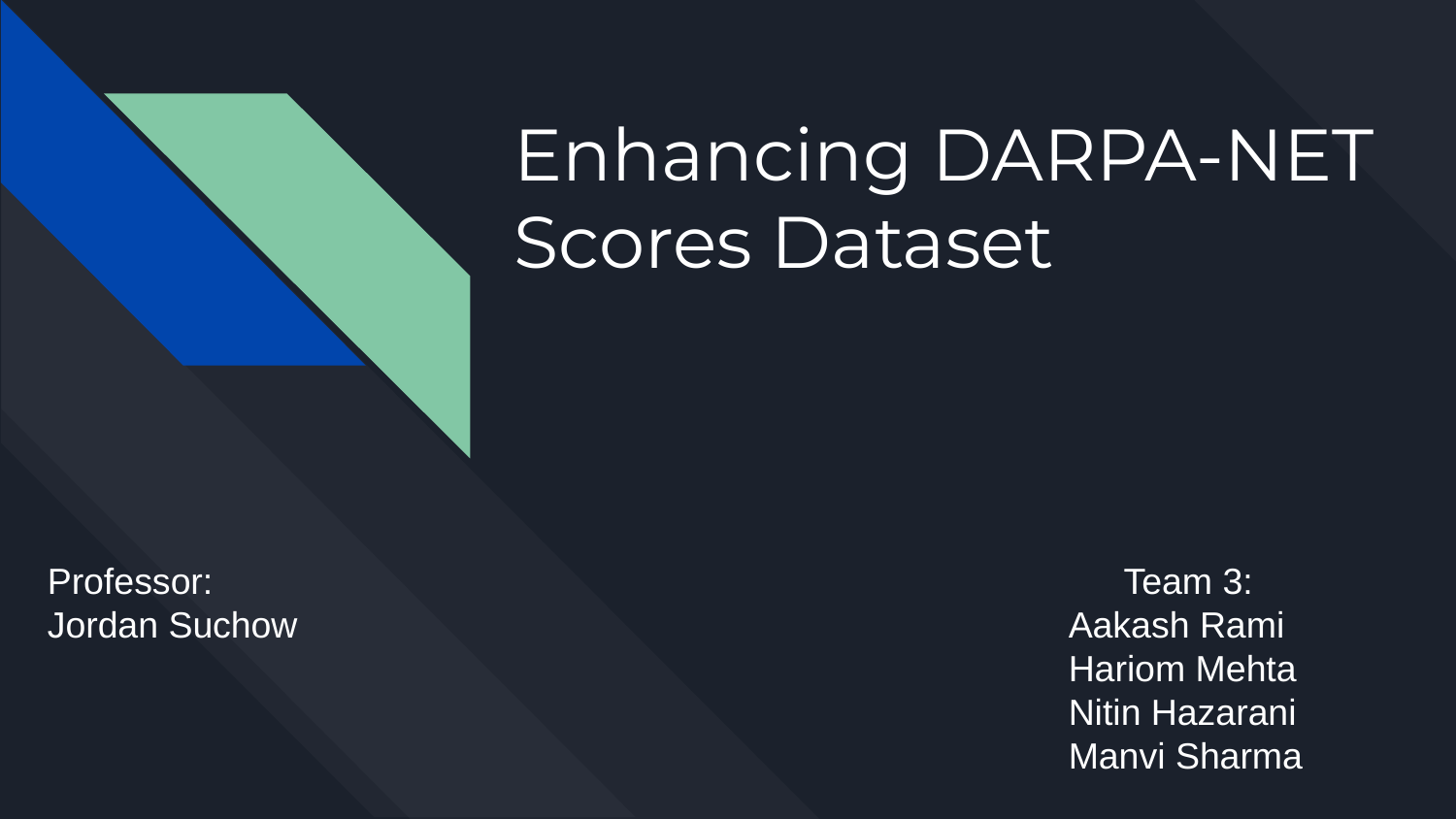

# Enhancing DARPA-NET Scores Dataset
Professor:
Jordan Suchow
      Team 3:
Aakash Rami
Hariom Mehta
Nitin Hazarani
Manvi Sharma